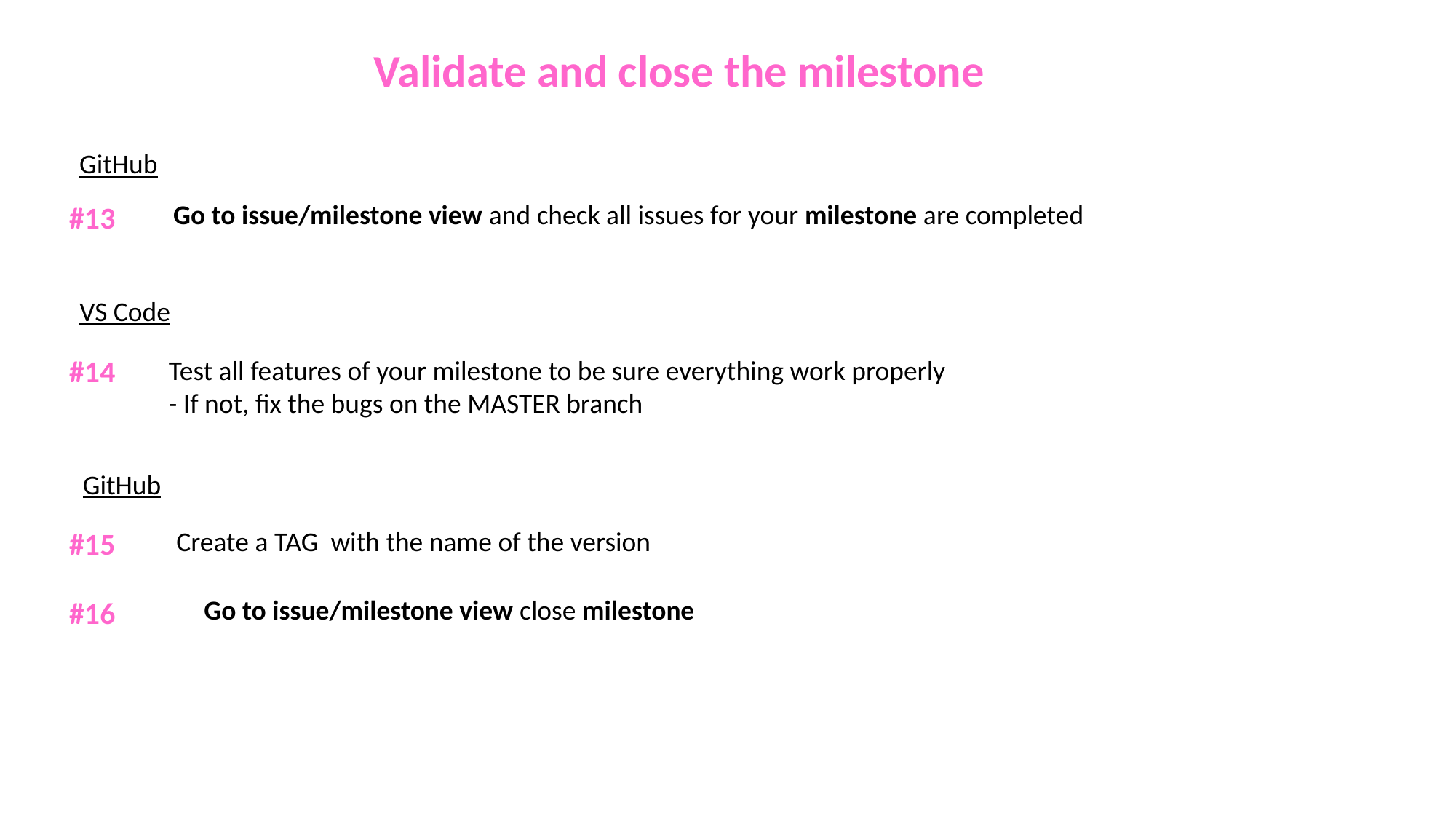

Validate and close the milestone
GitHub
Go to issue/milestone view and check all issues for your milestone are completed
#13
VS Code
#14
Test all features of your milestone to be sure everything work properly
- If not, fix the bugs on the MASTER branch
GitHub
#15
Create a TAG  with the name of the version
Go to issue/milestone view close milestone
#16